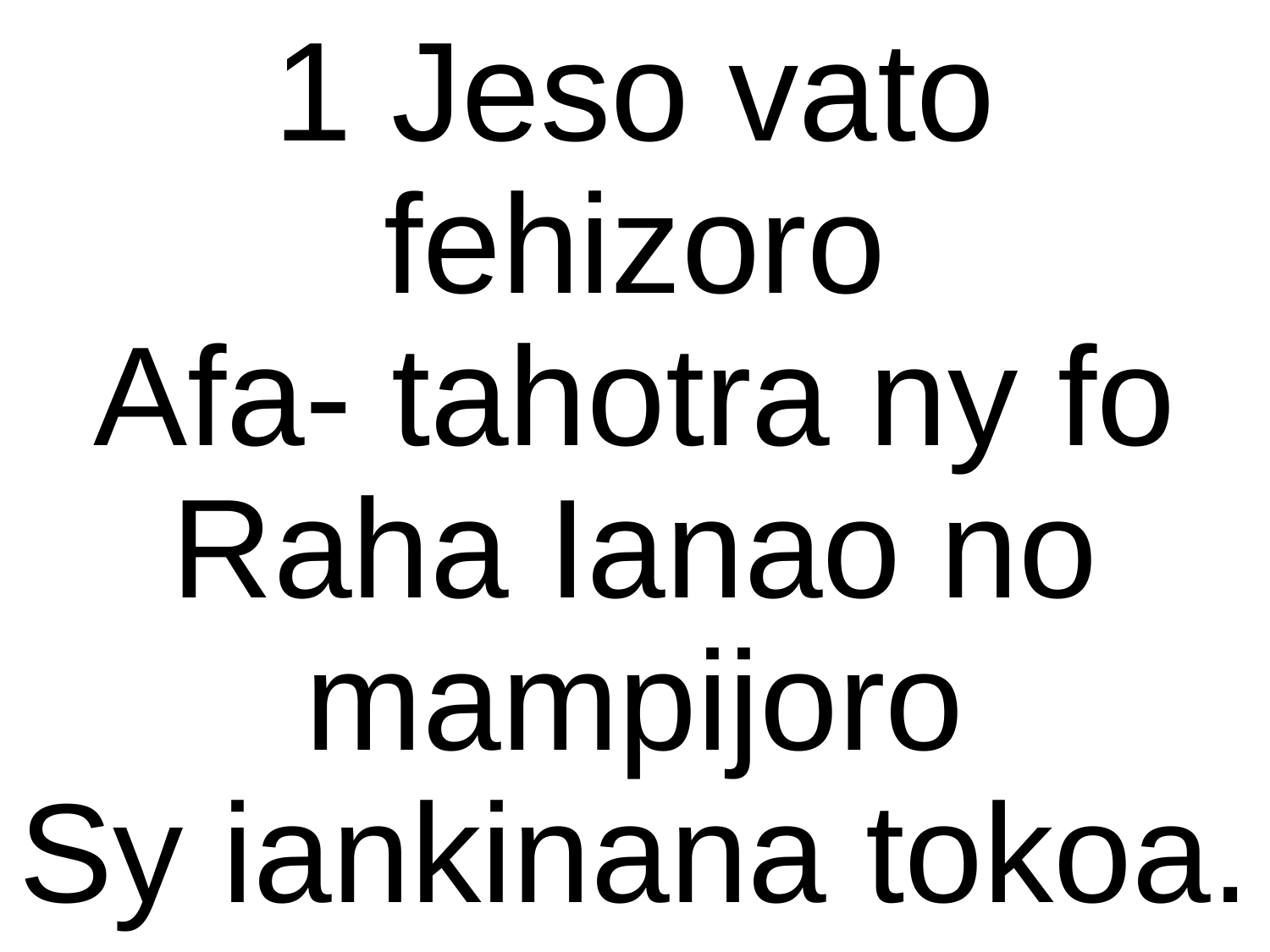

1 Jeso vato fehizoro
Afa- tahotra ny fo
Raha Ianao no mampijoro
Sy iankinana tokoa.